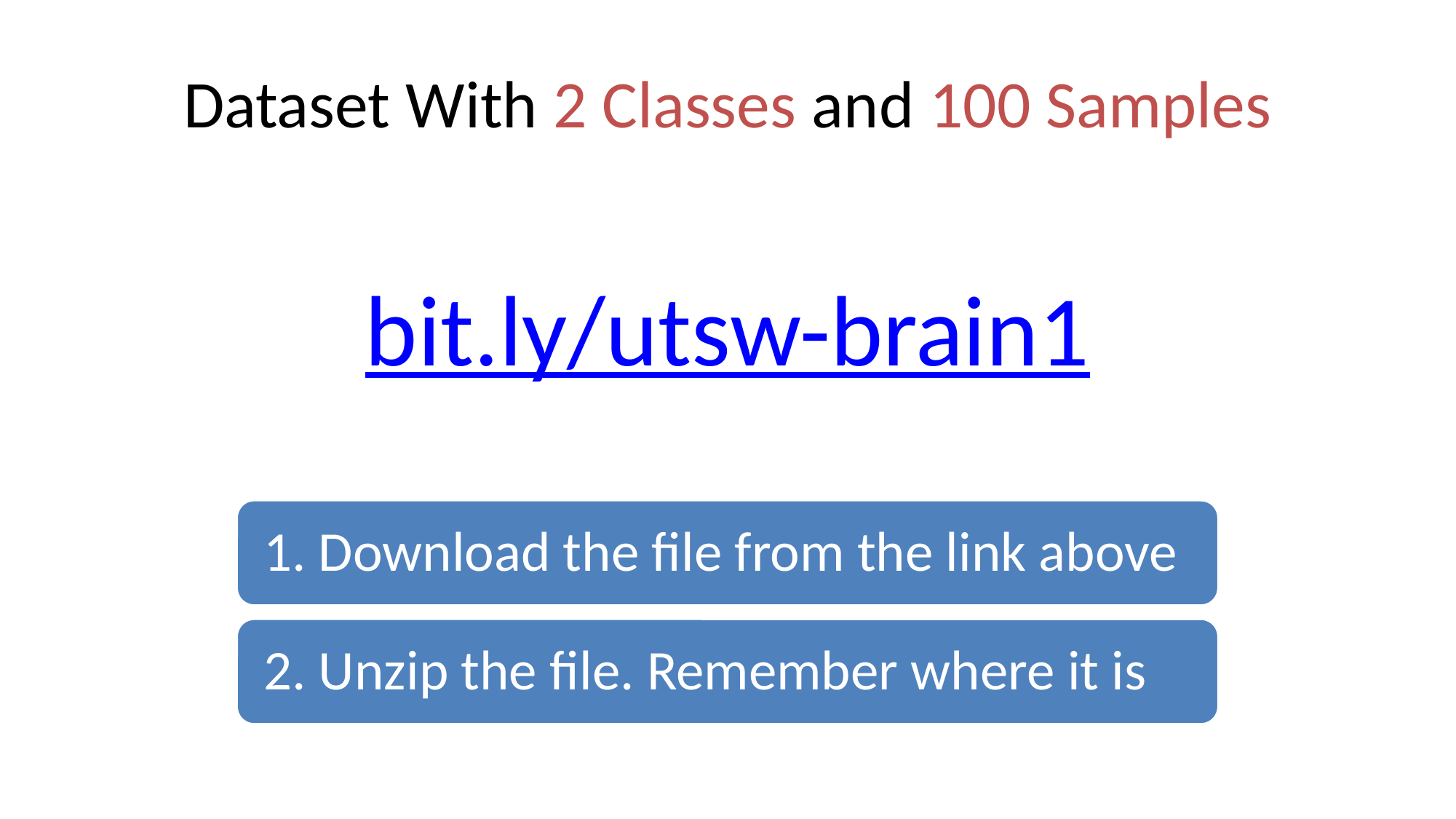

# Dataset With 2 Classes and 100 Samples
bit.ly/utsw-brain1
1. Download the file from the link above
2. Unzip the file. Remember where it is